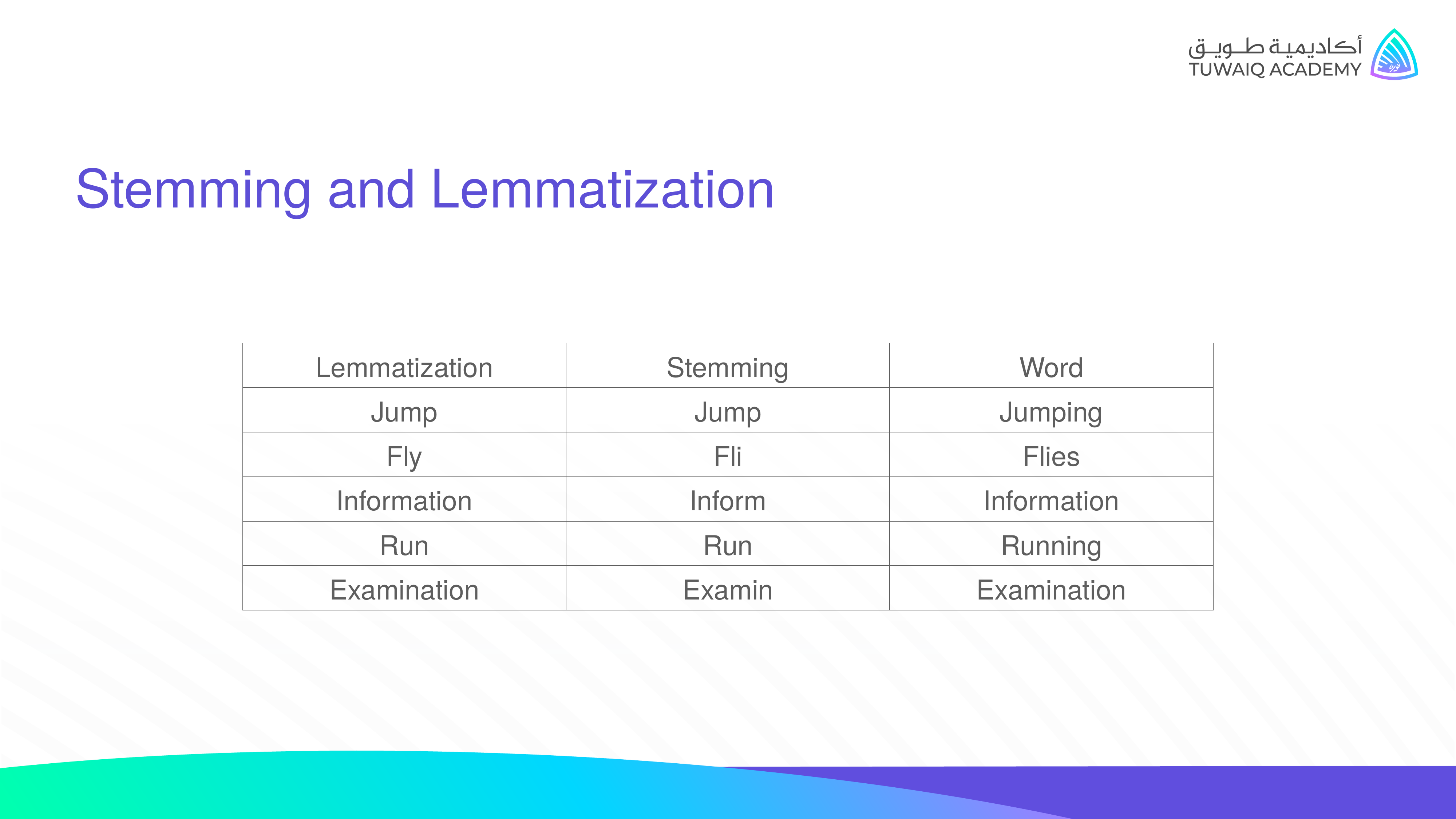

Stemming and Lemmatization

| Lemmatization | Stemming | Word |
| --- | --- | --- |
| Jump | Jump | Jumping |
| Fly | Fli | Flies |
| Information | Inform | Information |
| Run | Run | Running |
| Examination | Examin | Examination |